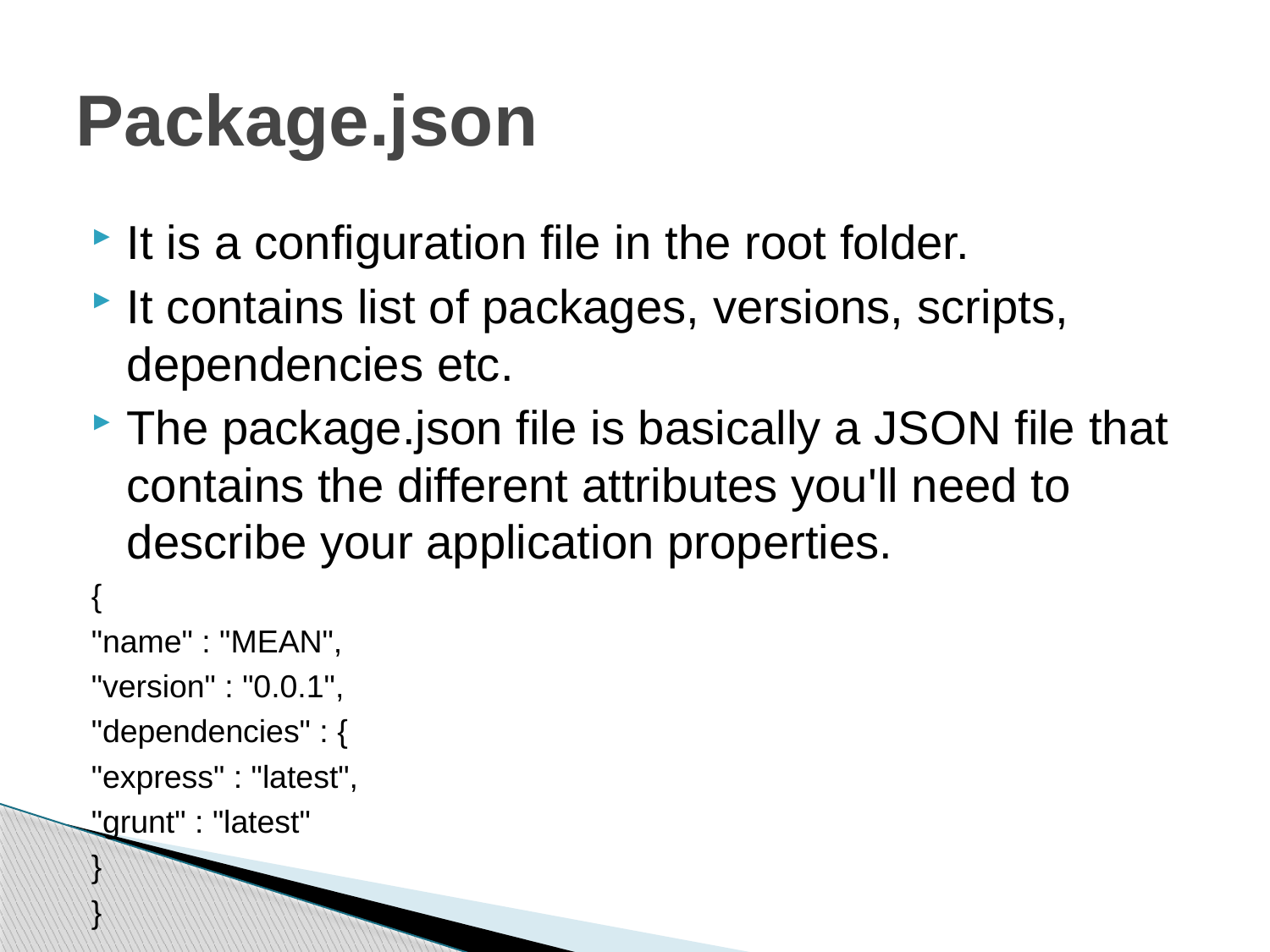

# Package.json
It is a configuration file in the root folder.
It contains list of packages, versions, scripts, dependencies etc.
The package.json file is basically a JSON file that contains the different attributes you'll need to describe your application properties.
{
"name" : "MEAN",
"version" : "0.0.1",
"dependencies" : {
"express" : "latest",
"grunt" : "latest"
}
}